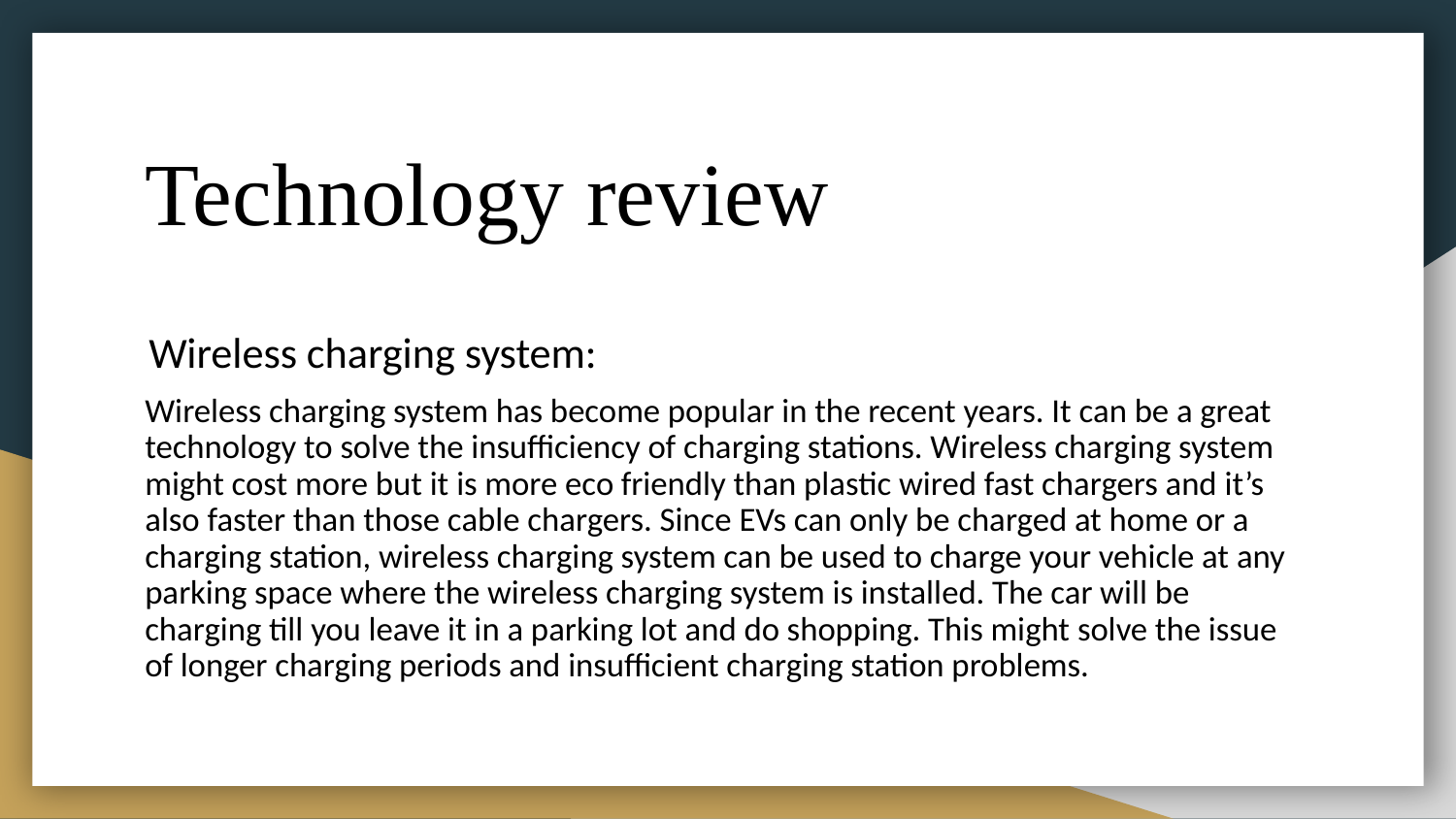

# Technology review
Wireless charging system:
Wireless charging system has become popular in the recent years. It can be a great technology to solve the insufficiency of charging stations. Wireless charging system might cost more but it is more eco friendly than plastic wired fast chargers and it’s also faster than those cable chargers. Since EVs can only be charged at home or a charging station, wireless charging system can be used to charge your vehicle at any parking space where the wireless charging system is installed. The car will be charging till you leave it in a parking lot and do shopping. This might solve the issue of longer charging periods and insufficient charging station problems.